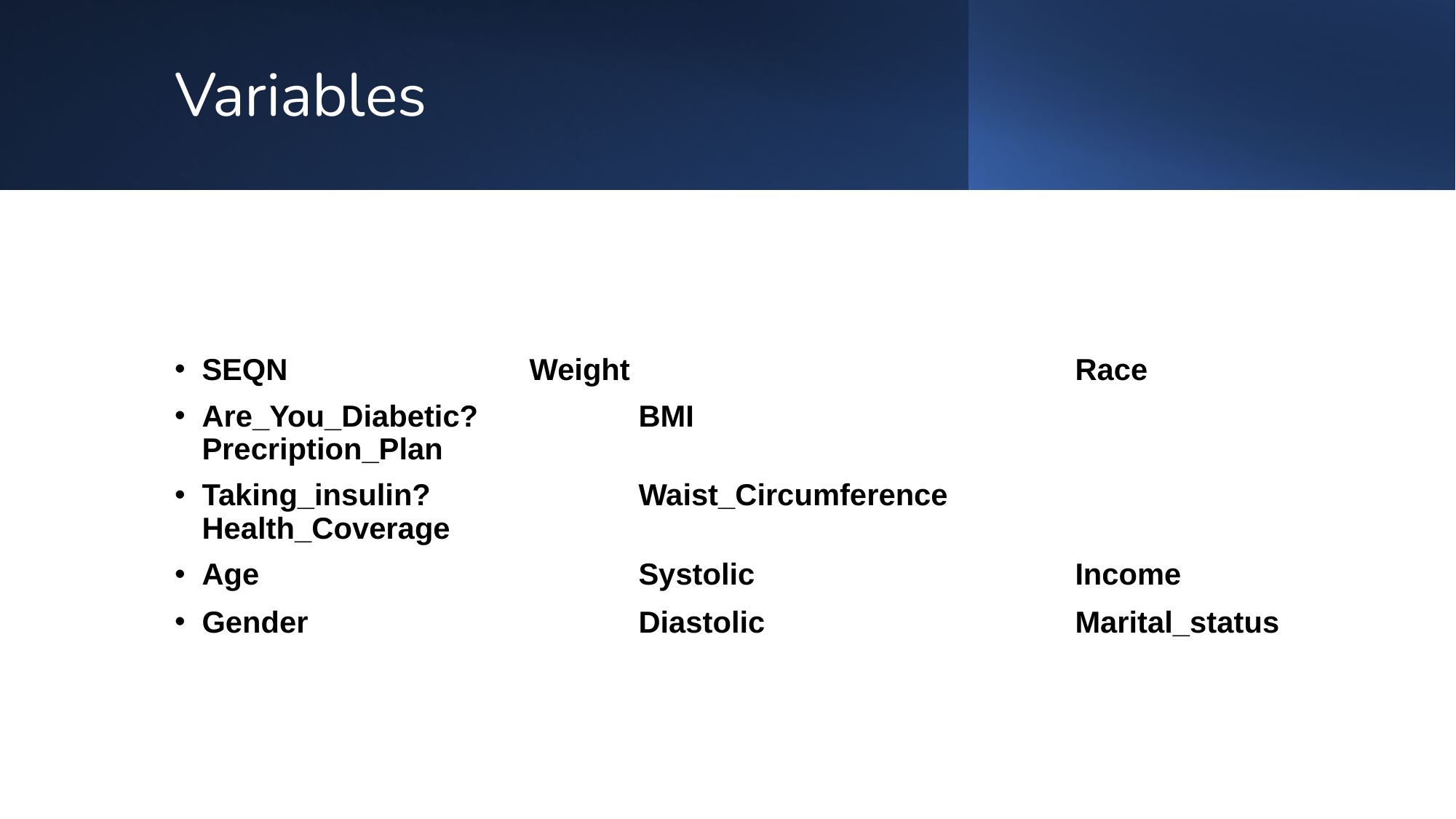

# Variables
SEQN 			Weight 				Race
Are_You_Diabetic? 		BMI 				Precription_Plan
Taking_insulin? 		Waist_Circumference 		Health_Coverage
Age 				Systolic 			Income
Gender 			Diastolic			Marital_status